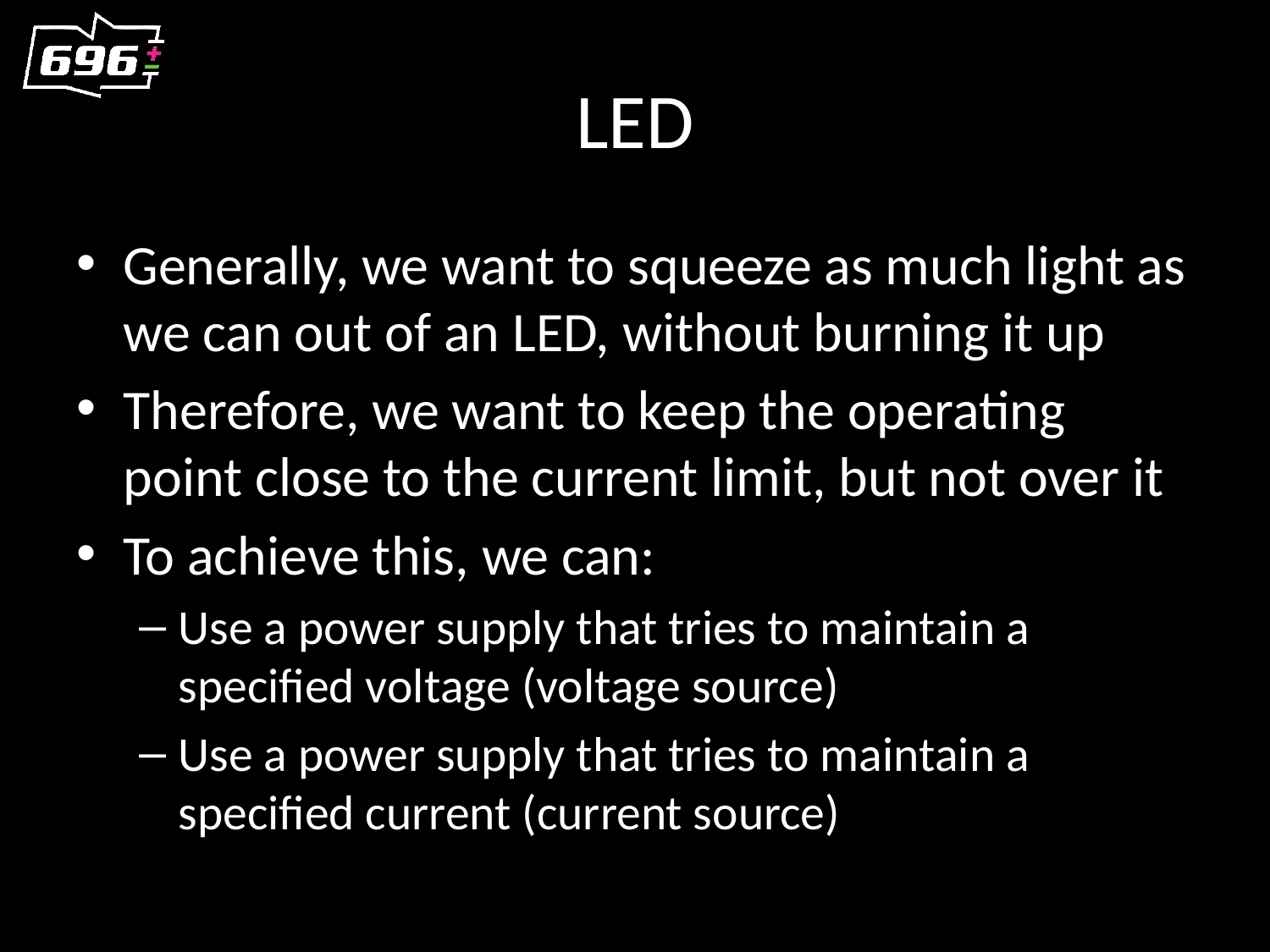

# LED
Generally, we want to squeeze as much light as we can out of an LED, without burning it up
Therefore, we want to keep the operating point close to the current limit, but not over it
To achieve this, we can:
Use a power supply that tries to maintain a specified voltage (voltage source)
Use a power supply that tries to maintain a specified current (current source)